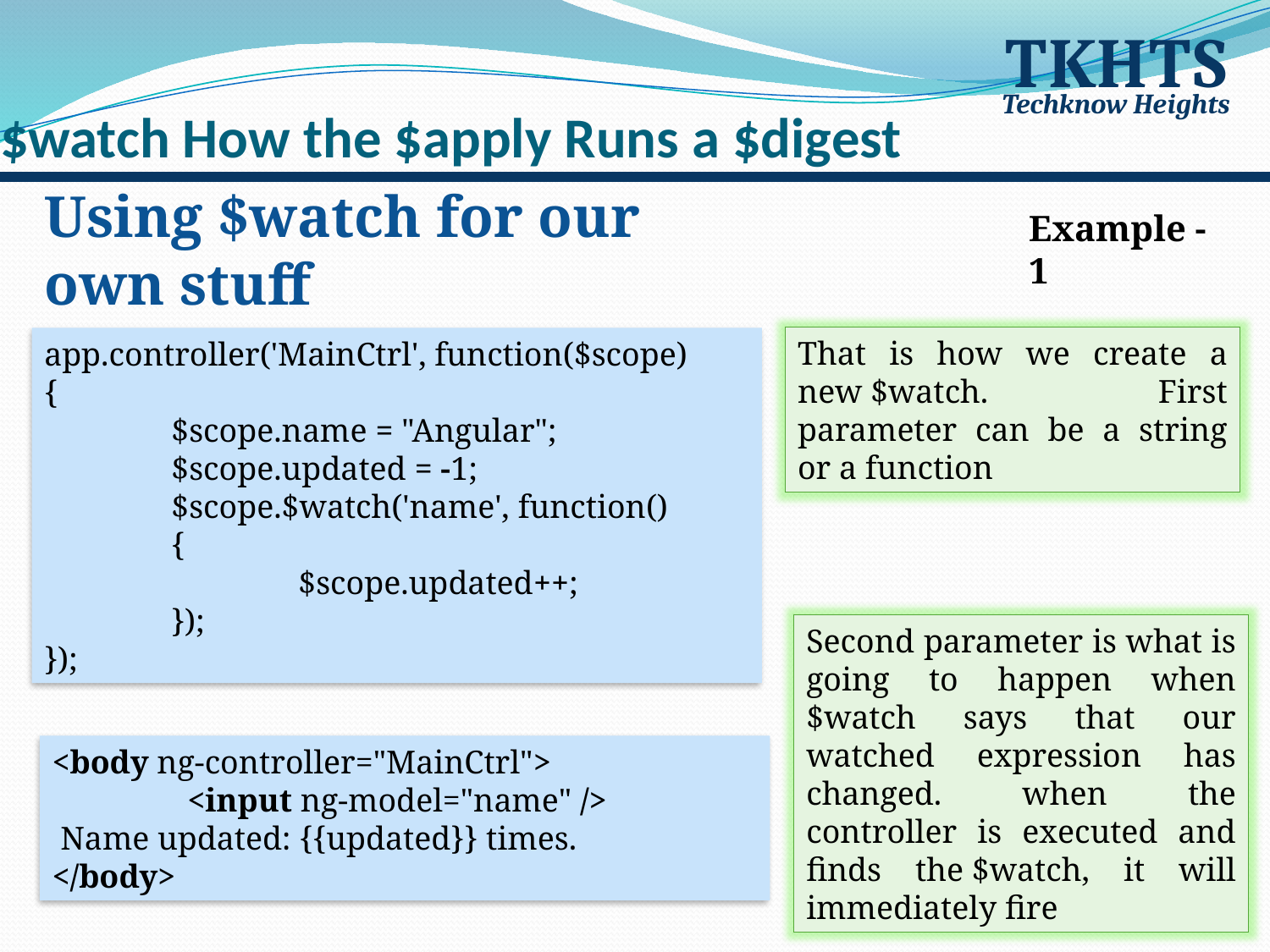

# $watch How the $apply Runs a $digest
TKHTS
Techknow Heights

Using $watch for our own stuff
Example - 1
That is how we create a new $watch. First parameter can be a string or a function
app.controller('MainCtrl', function($scope)
{
	$scope.name = "Angular";
	$scope.updated = -1;
	$scope.$watch('name', function()
	{
		$scope.updated++;
	});
});
Second parameter is what is going to happen when $watch says that our watched expression has changed. when the controller is executed and finds the $watch, it will immediately fire
<body ng-controller="MainCtrl">
	 <input ng-model="name" />
 Name updated: {{updated}} times.
</body>
22